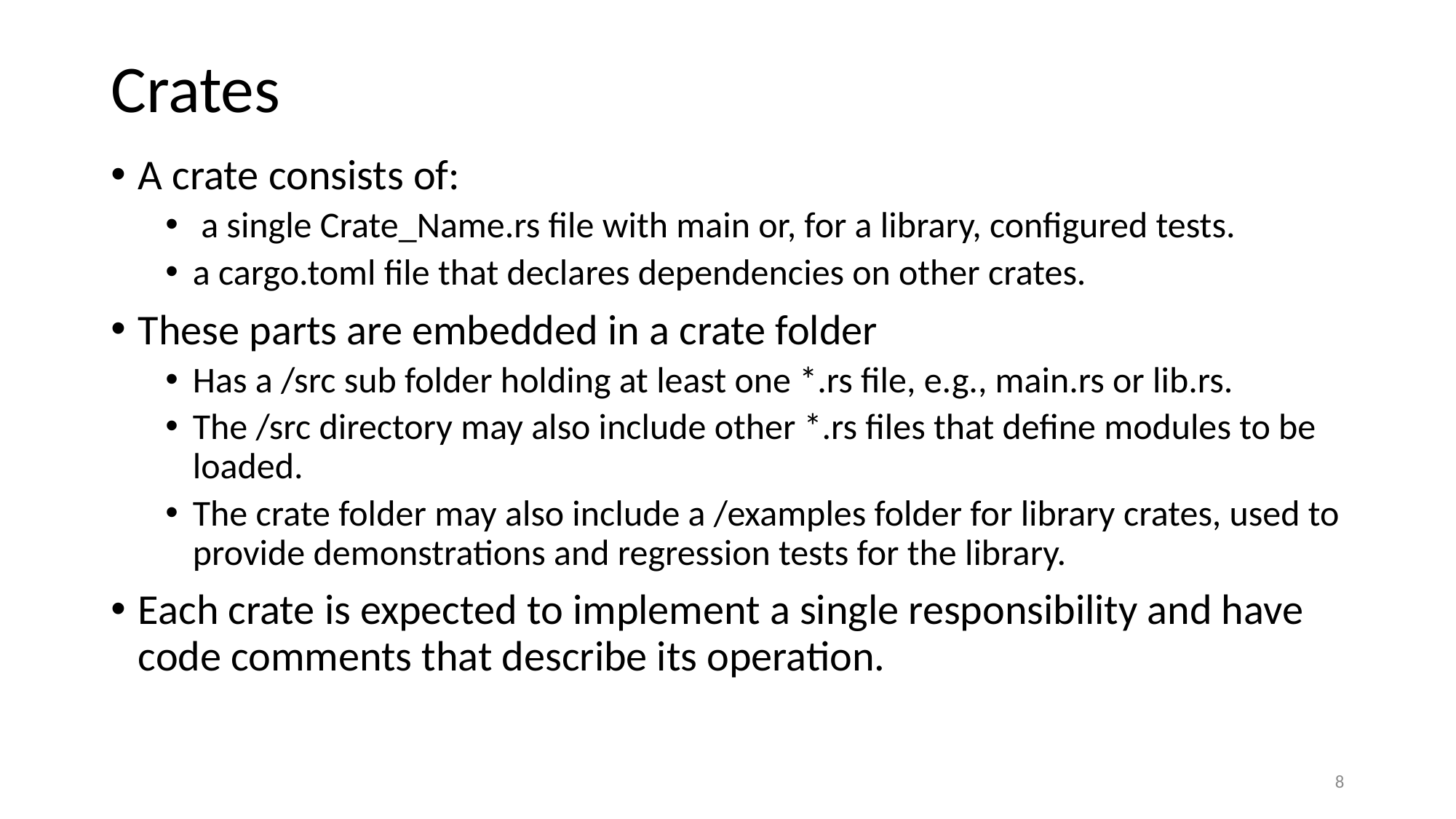

# Crates
A crate consists of:
 a single Crate_Name.rs file with main or, for a library, configured tests.
a cargo.toml file that declares dependencies on other crates.
These parts are embedded in a crate folder
Has a /src sub folder holding at least one *.rs file, e.g., main.rs or lib.rs.
The /src directory may also include other *.rs files that define modules to be loaded.
The crate folder may also include a /examples folder for library crates, used to provide demonstrations and regression tests for the library.
Each crate is expected to implement a single responsibility and have code comments that describe its operation.
8